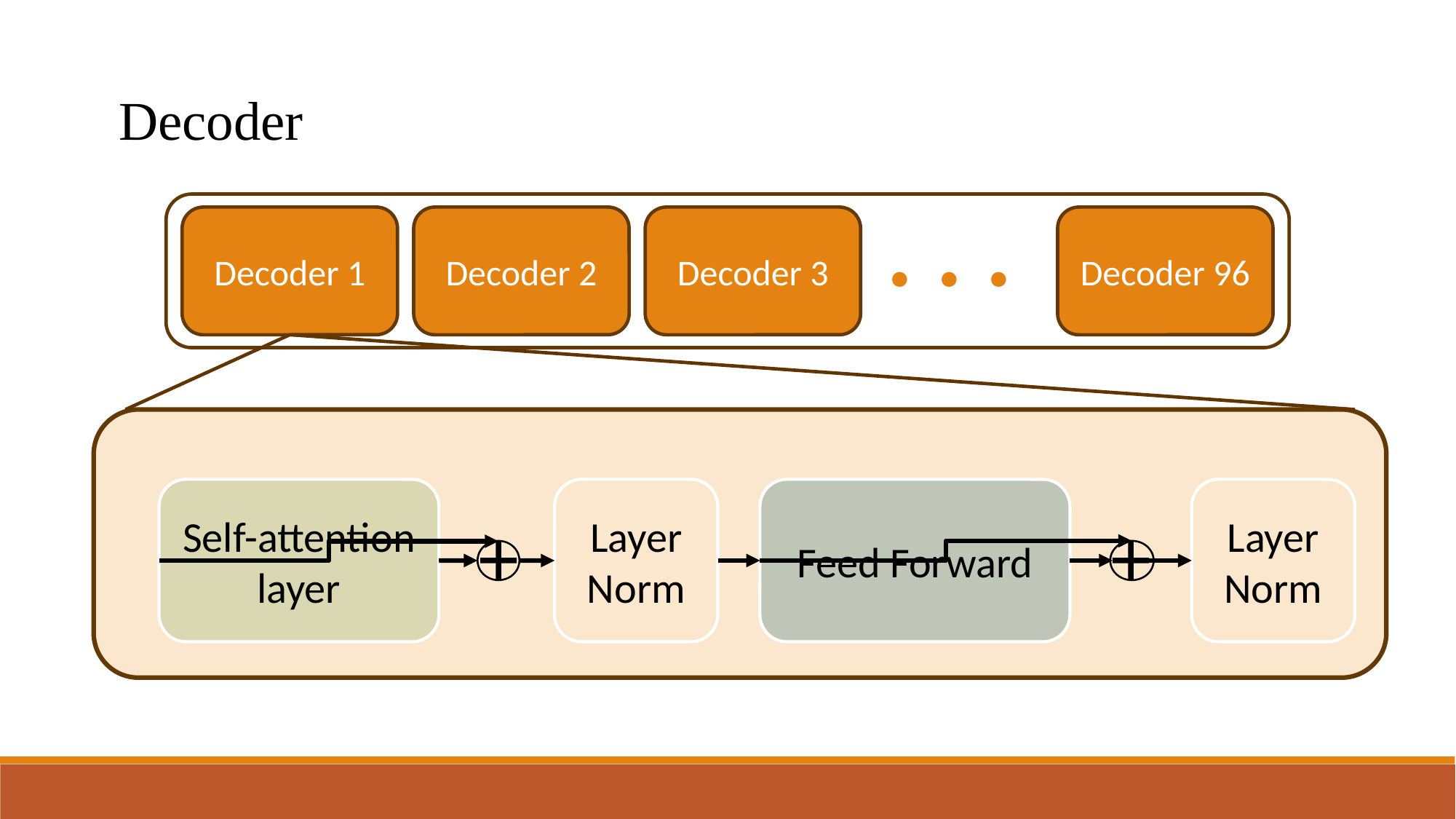

Decoder

. . .
Decoder 1
Decoder 2
Decoder 3
Decoder 96

Self-attention layer
Layer Norm
Feed Forward
Layer Norm